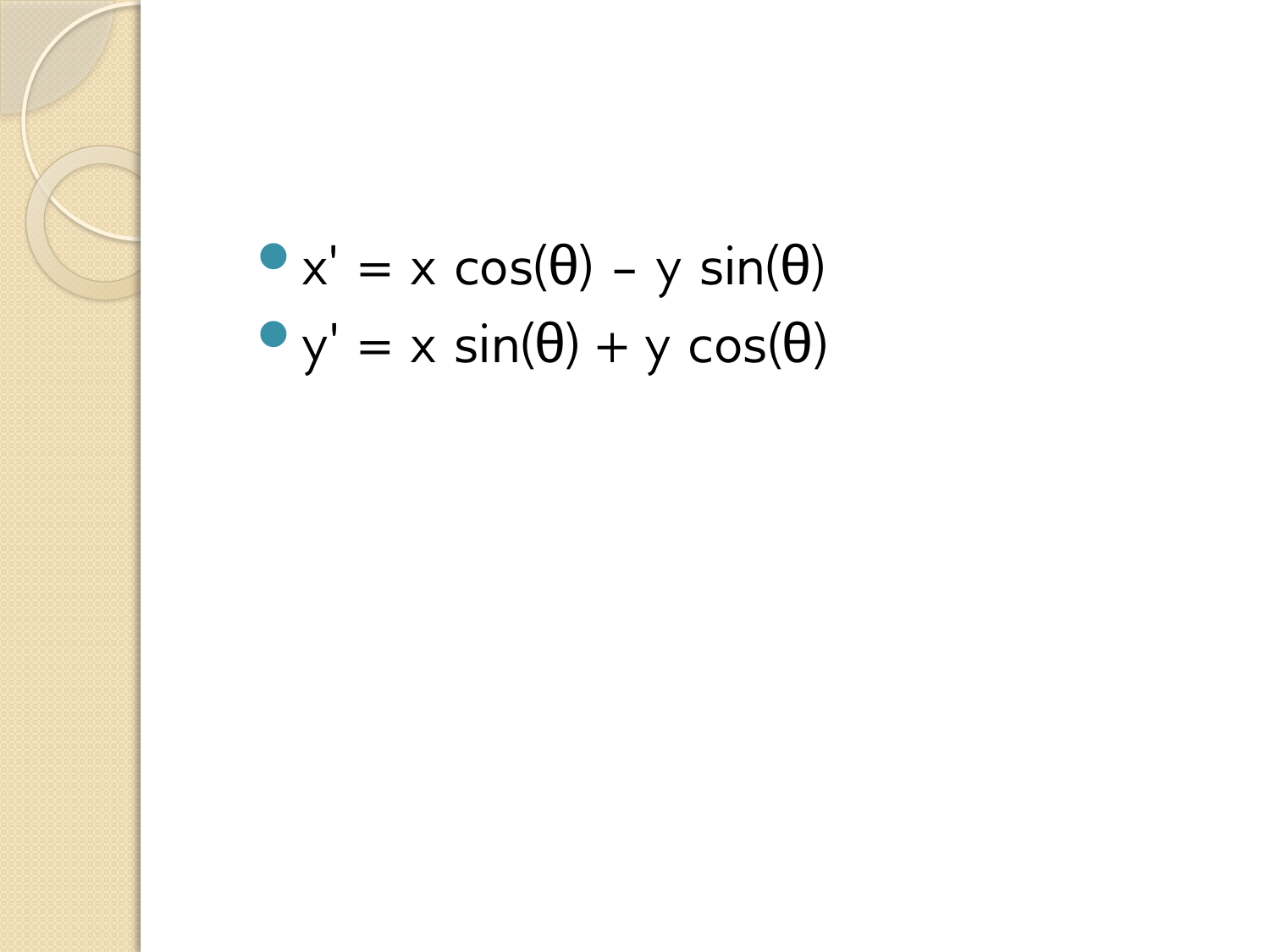

#
x' = x cos(θ) – y sin(θ)
y' = x sin(θ) + y cos(θ)